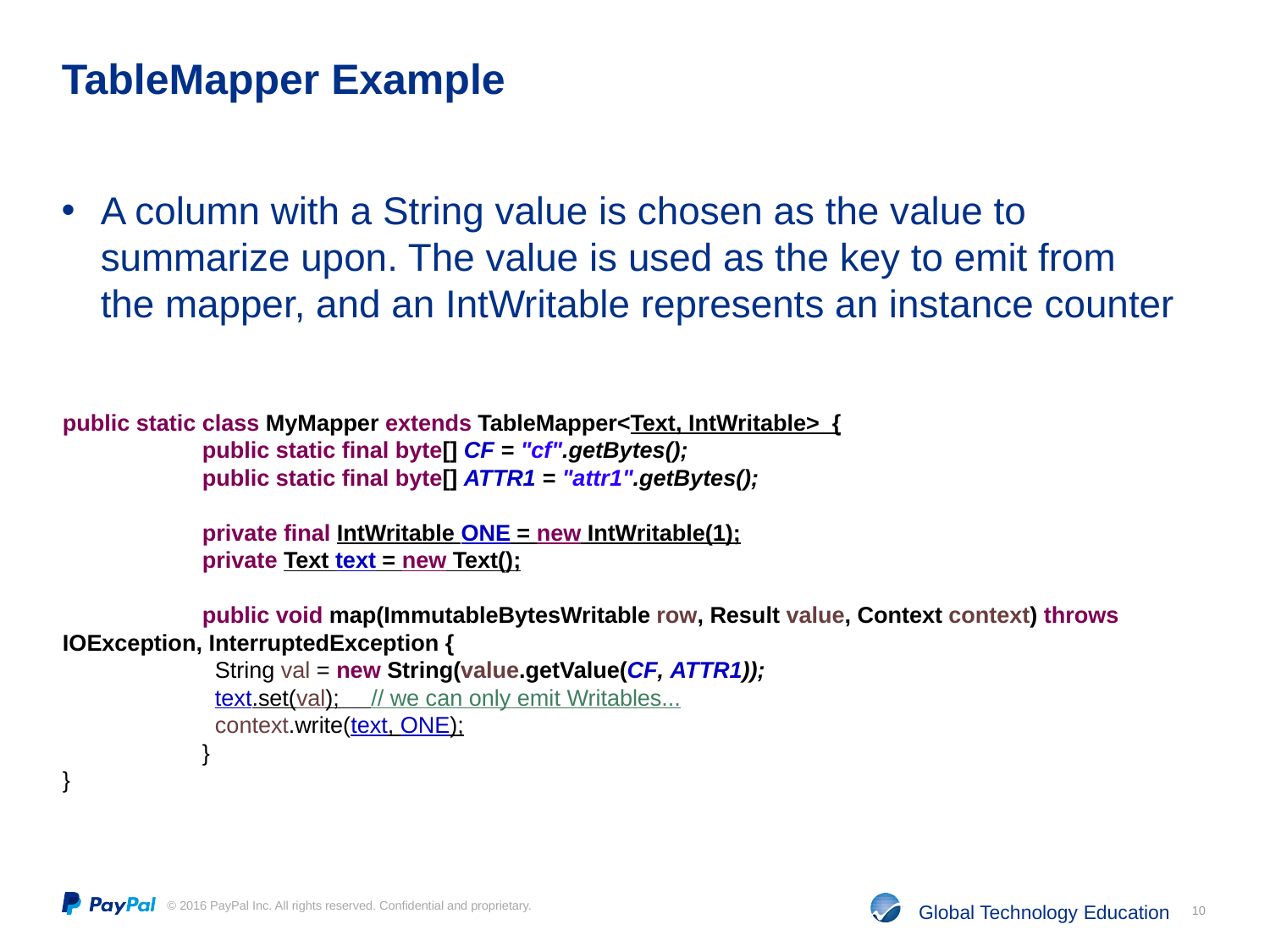

# TableMapper Example
A column with a String value is chosen as the value to summarize upon. The value is used as the key to emit from the mapper, and an IntWritable represents an instance counter
public static class MyMapper extends TableMapper<Text, IntWritable>  {
	  public static final byte[] CF = "cf".getBytes();
	  public static final byte[] ATTR1 = "attr1".getBytes();

	  private final IntWritable ONE = new IntWritable(1);
	  private Text text = new Text();

	  public void map(ImmutableBytesWritable row, Result value, Context context) throws IOException, InterruptedException {
	    String val = new String(value.getValue(CF, ATTR1));
	    text.set(val);     // we can only emit Writables...
	    context.write(text, ONE);
	  }
}
10